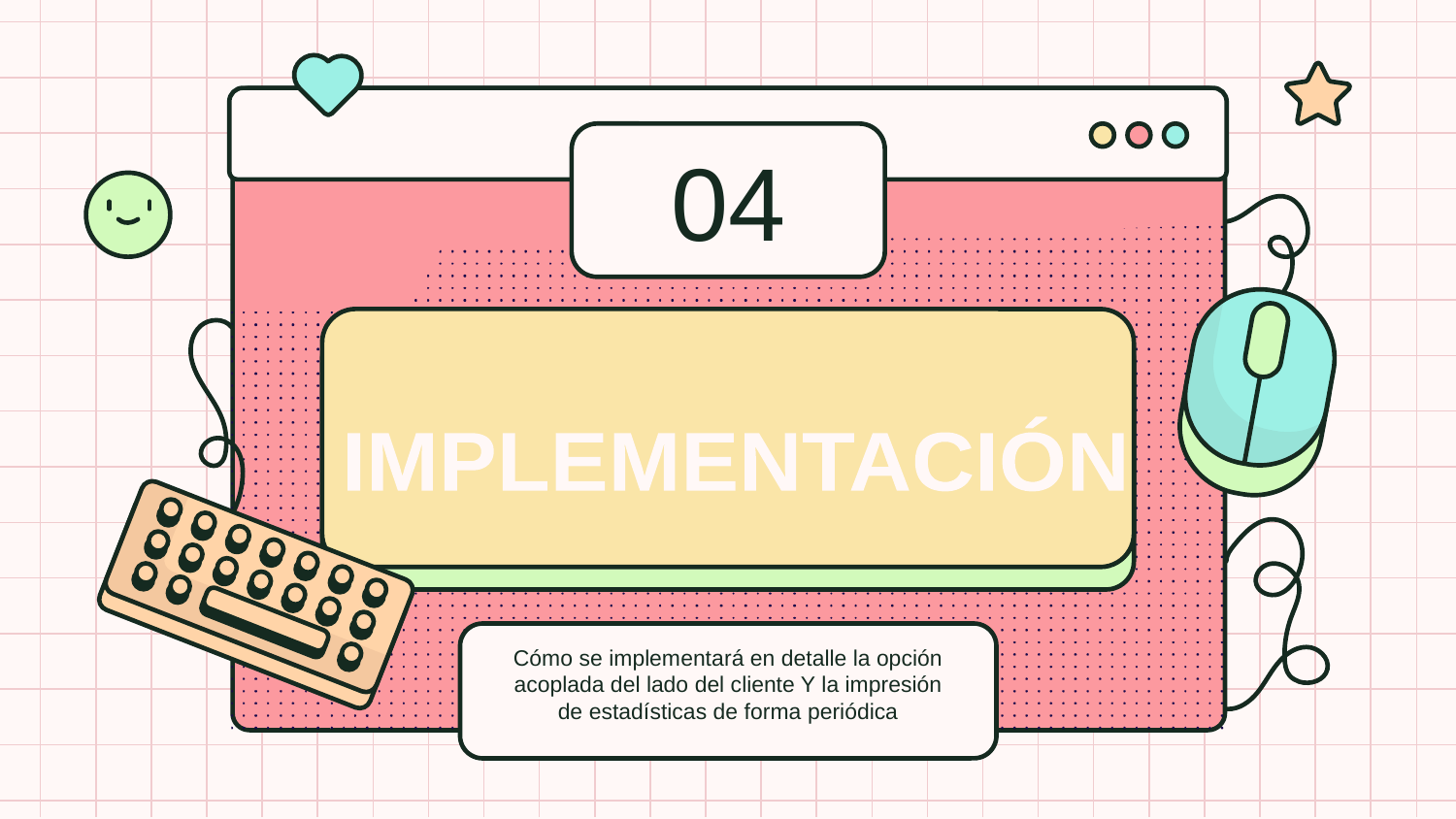

04

IMPLEMENTACIÓN

Cómo se implementará en detalle la opción acoplada del lado del cliente Y la impresión de estadísticas de forma periódica